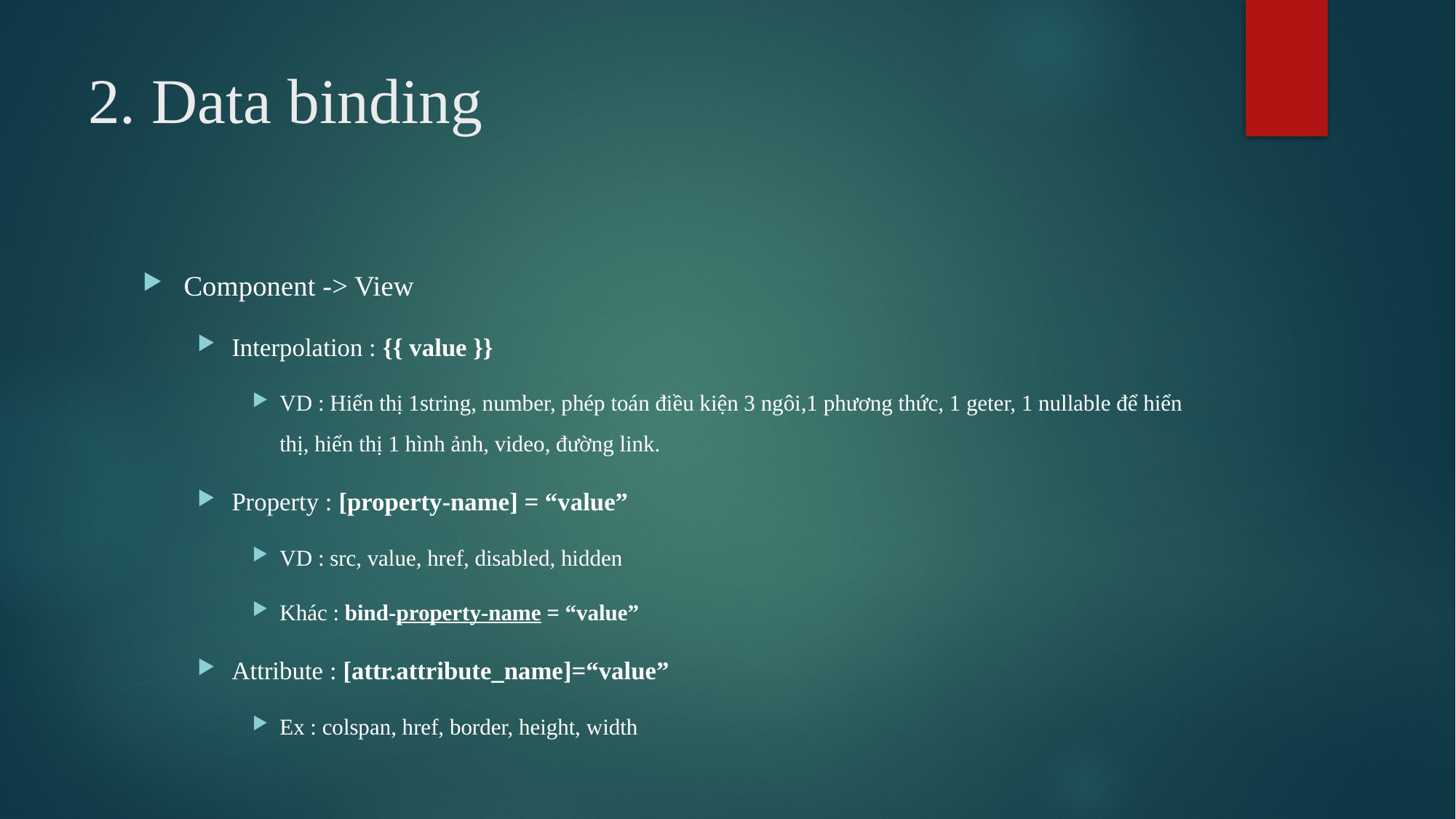

# 2. Data binding
Component -> View
Interpolation : {{ value }}
VD : Hiển thị 1string, number, phép toán điều kiện 3 ngôi,1 phương thức, 1 geter, 1 nullable để hiển thị, hiển thị 1 hình ảnh, video, đường link.
Property : [property-name] = “value”
VD : src, value, href, disabled, hidden
Khác : bind-property-name = “value”
Attribute : [attr.attribute_name]=“value”
Ex : colspan, href, border, height, width